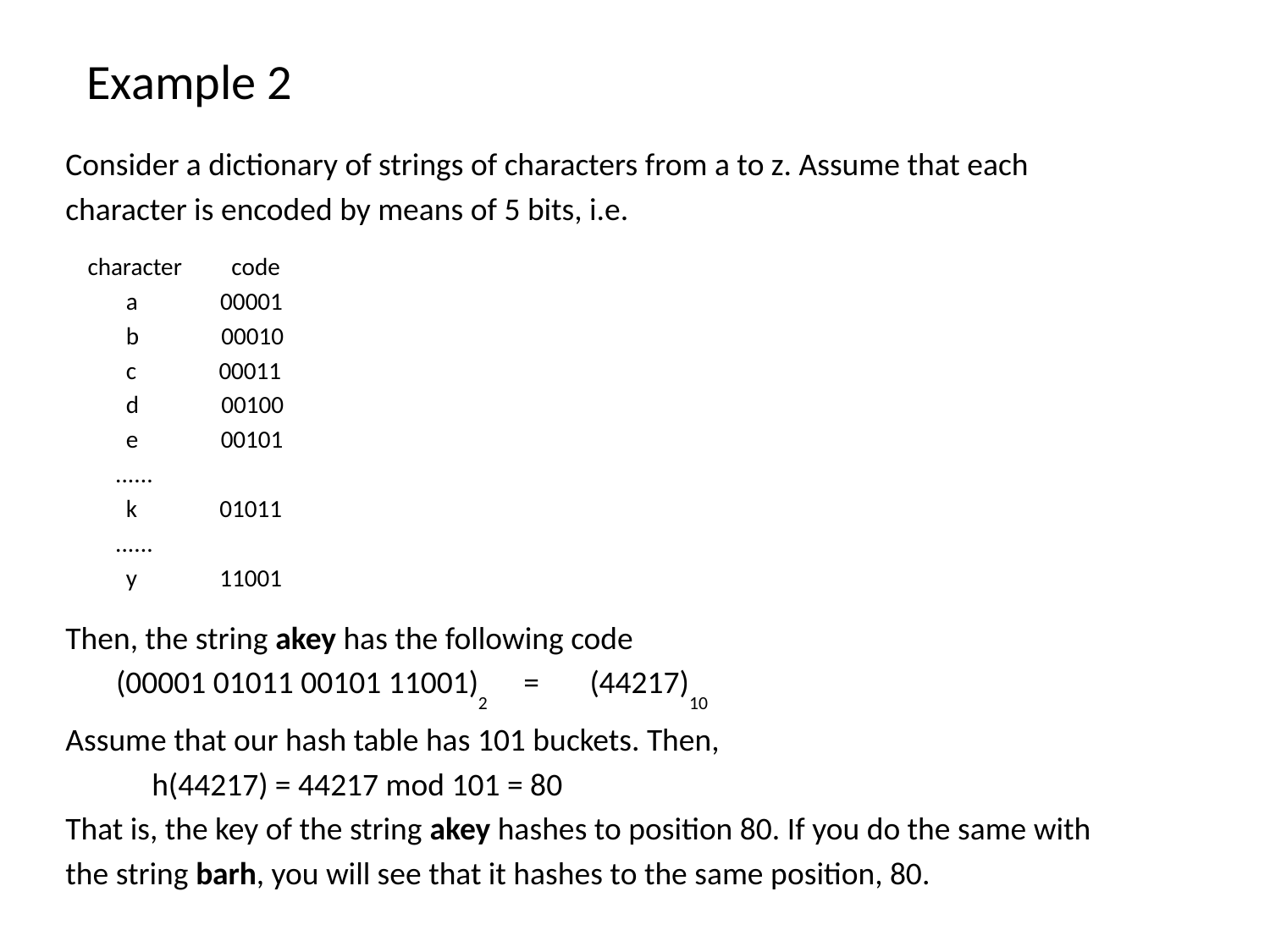

# Example 2
Consider a dictionary of strings of characters from a to z. Assume that each
character is encoded by means of 5 bits, i.e.

    character         code
           a               00001
           b               00010
           c               00011
           d               00100
           e               00101
         ......
           k               01011
         ......
           y               11001

Then, the string akey has the following code
       (00001 01011 00101 11001)2     =       (44217)10
Assume that our hash table has 101 buckets. Then,
            h(44217) = 44217 mod 101 = 80
That is, the key of the string akey hashes to position 80. If you do the same with
the string barh, you will see that it hashes to the same position, 80.